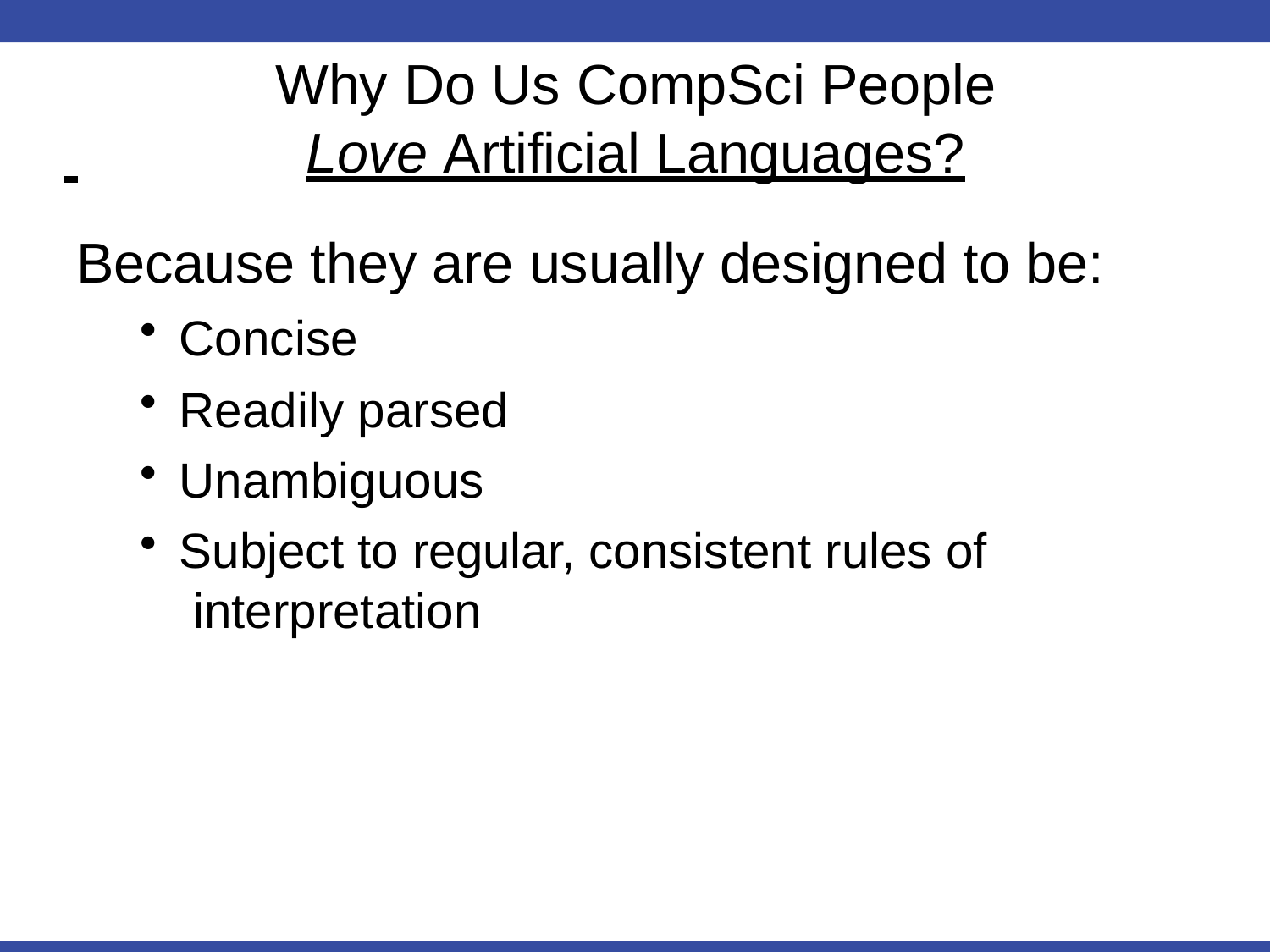

# Why Do Us CompSci People
 	Love Artificial Languages?
Because they are usually designed to be:
Concise
Readily parsed
Unambiguous
Subject to regular, consistent rules of  interpretation